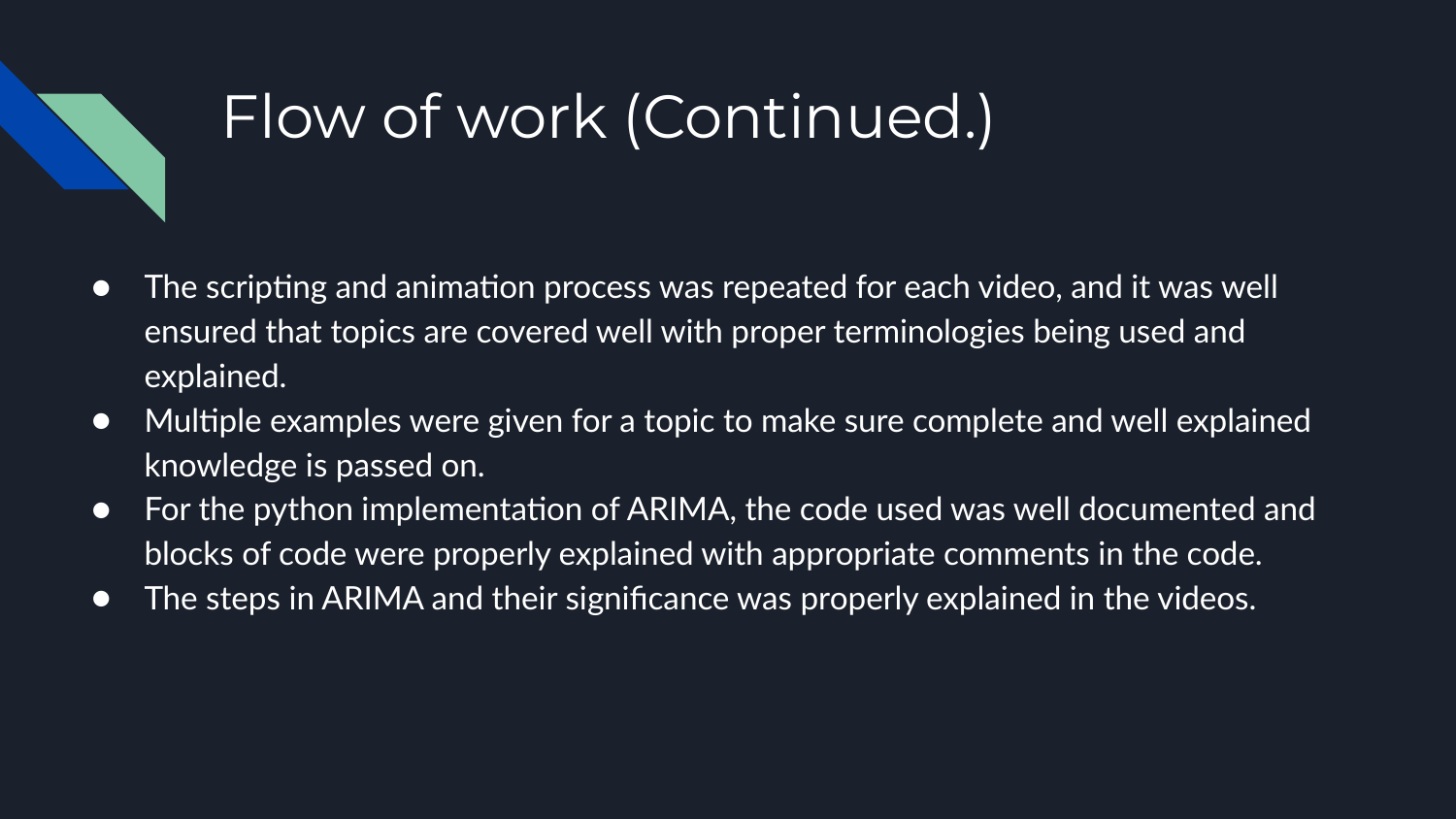

# Flow of work (Continued.)
The scripting and animation process was repeated for each video, and it was well ensured that topics are covered well with proper terminologies being used and explained.
Multiple examples were given for a topic to make sure complete and well explained knowledge is passed on.
For the python implementation of ARIMA, the code used was well documented and blocks of code were properly explained with appropriate comments in the code.
The steps in ARIMA and their significance was properly explained in the videos.